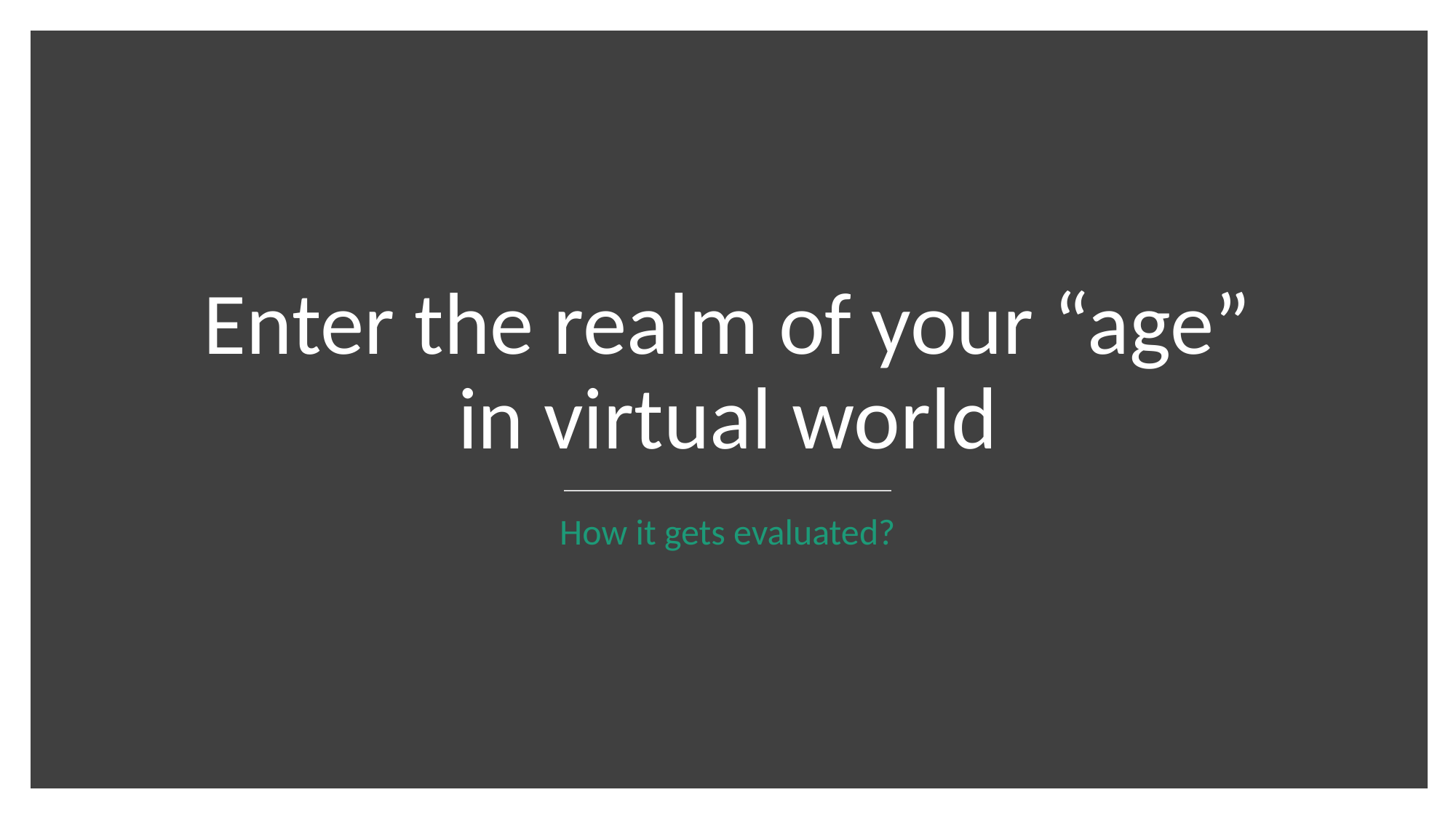

# Enter the realm of your “age” in virtual world
How it gets evaluated?